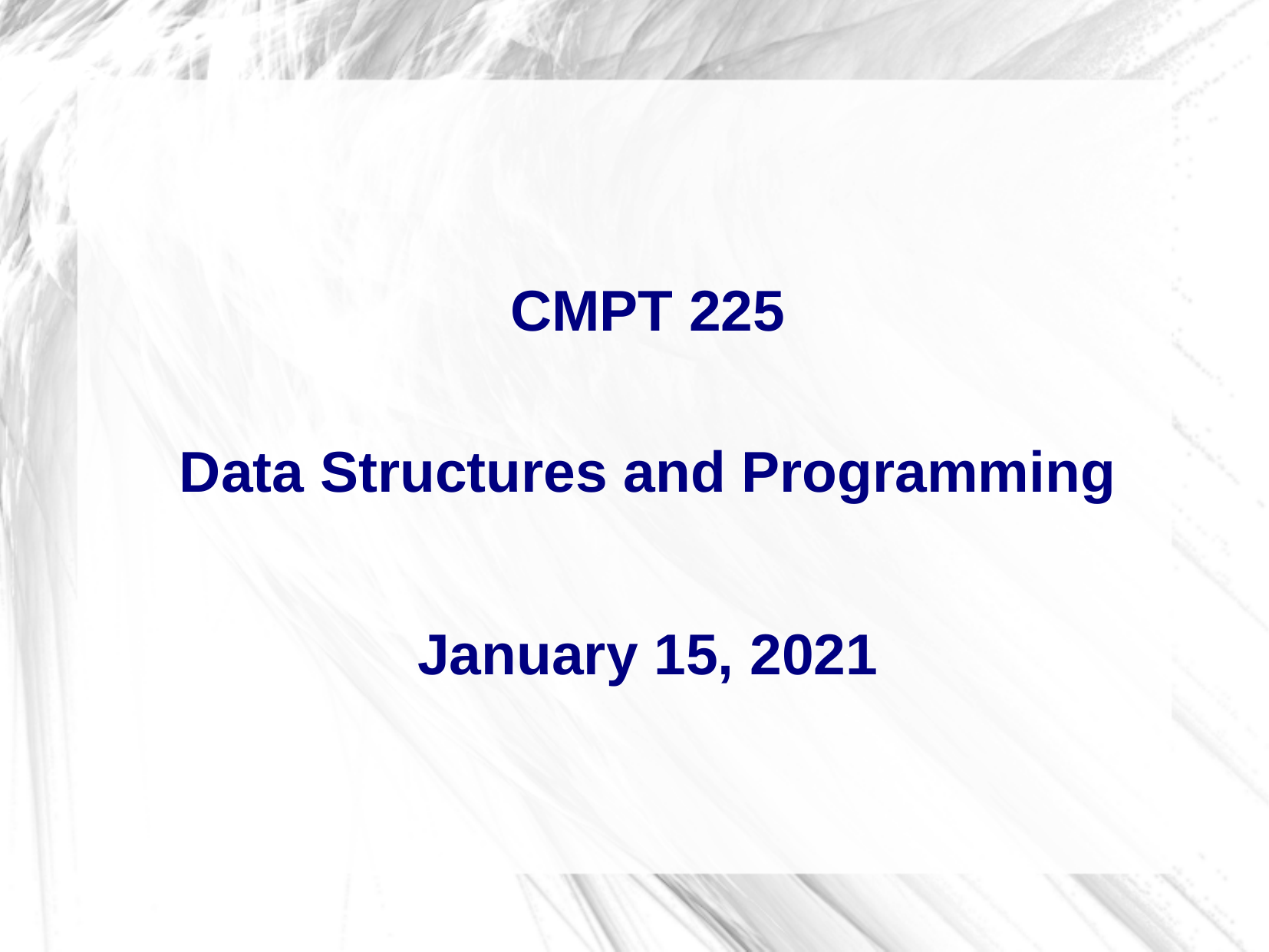

CMPT 225
Data Structures and Programming

January 15, 2021